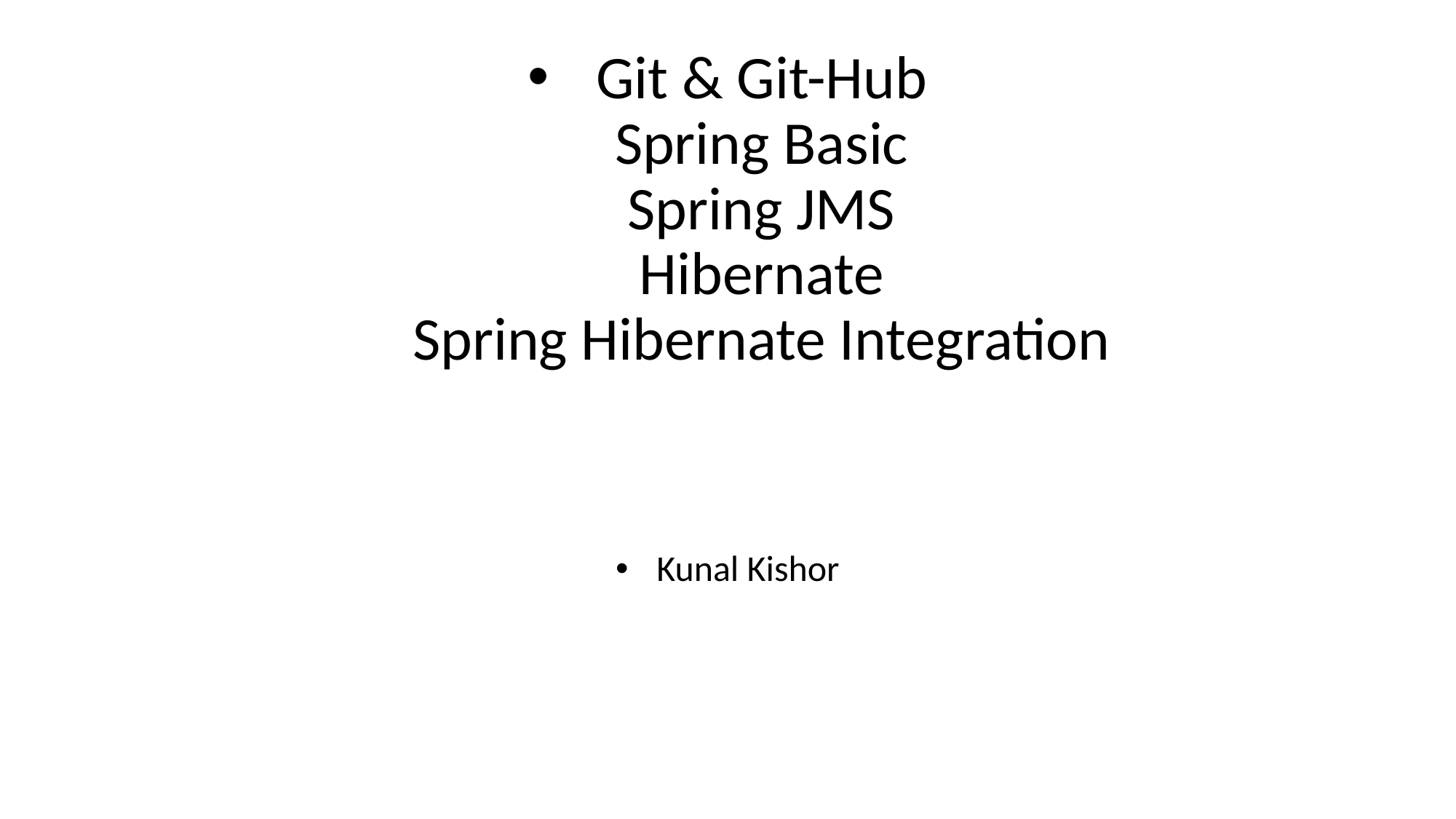

# Git & Git-Hub Spring Basic Spring JMS Hibernate Spring Hibernate Integration
Kunal Kishor